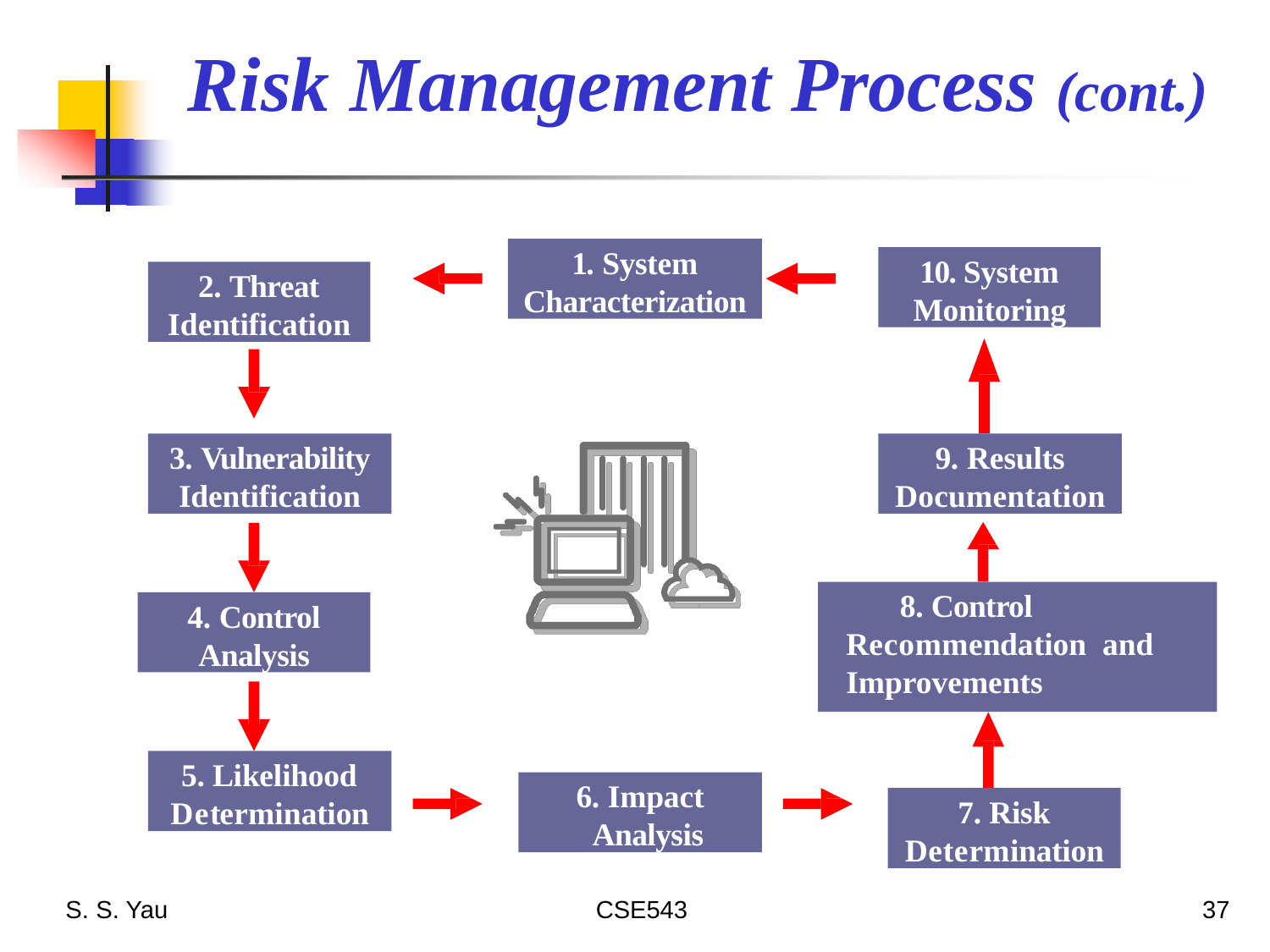

# Risk Management Process (cont.)

1. System
Characterization
10. System
Monitoring
2. Threat  Identification

3. Vulnerability
Identification
9. Results
Documentation

8. Control  Recommendation  and Improvements
4. Control
Analysis

5. Likelihood  Determination
6. Impact  Analysis

7. Risk  Determination
S. S. Yau
CSE543
37